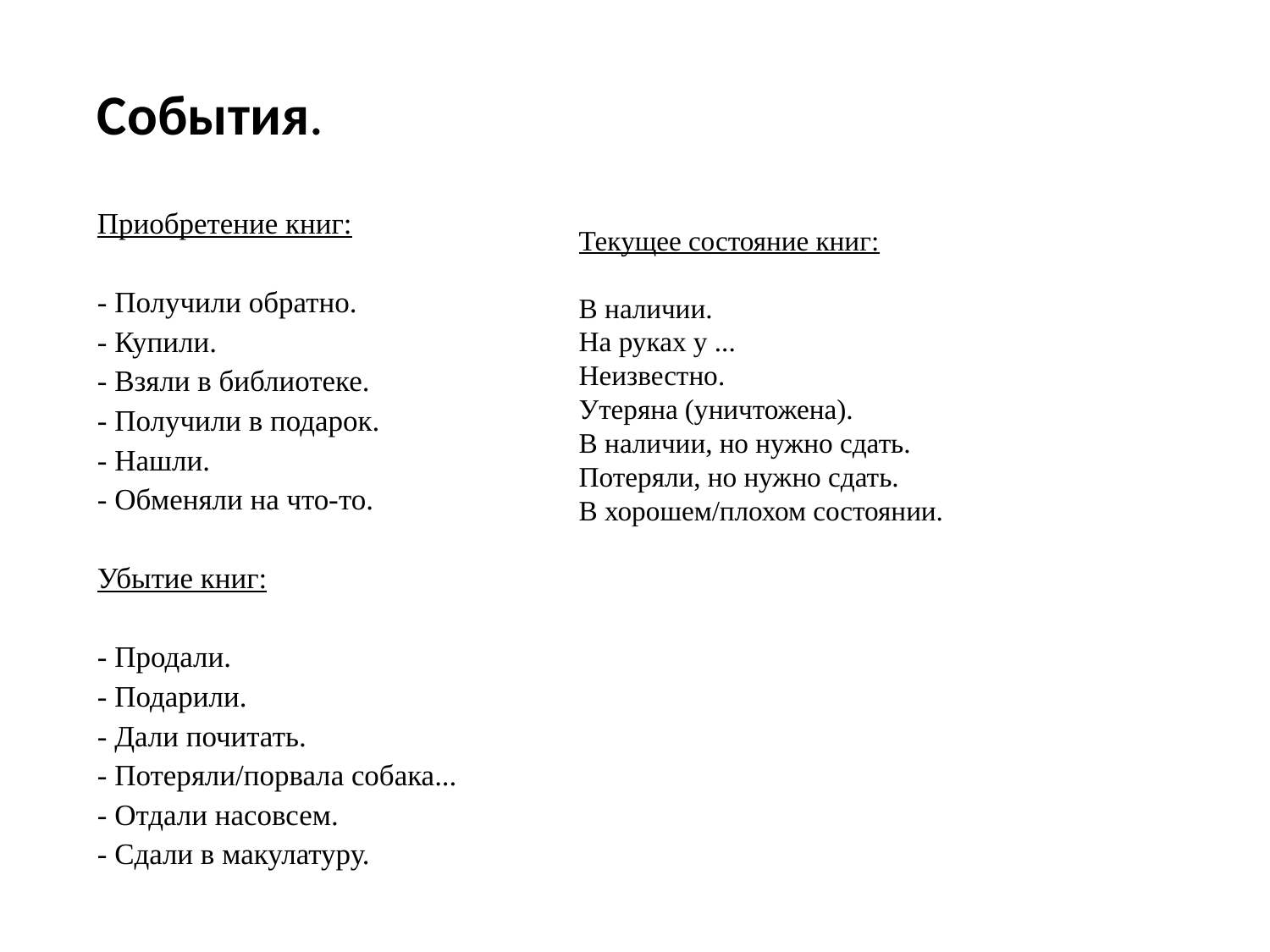

События.

Приобретение книг:

- Получили обратно.
- Купили.
- Взяли в библиотеке.
- Получили в подарок.
- Нашли.
- Обменяли на что-то.

Убытие книг:

- Продали.
- Подарили.
- Дали почитать.
- Потеряли/порвала собака...
- Отдали насовсем.
- Сдали в макулатуру.
Текущее состояние книг:

В наличии.
На руках у ...
Неизвестно.
Утеряна (уничтожена).
В наличии, но нужно сдать.
Потеряли, но нужно сдать.
В хорошем/плохом состоянии.